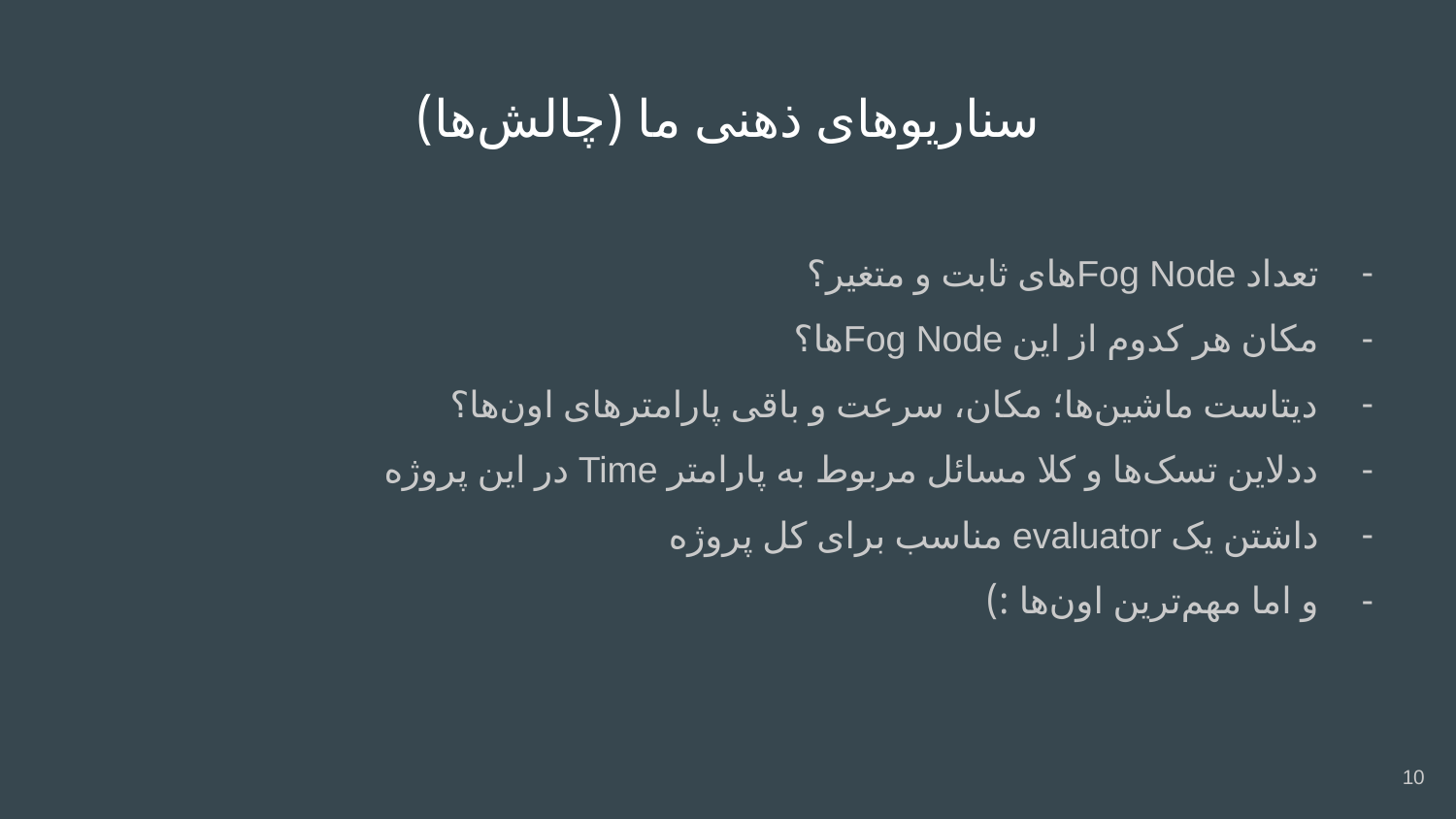

# سناریوهای ذهنی ما (چالش‌ها)
تعداد Fog Nodeهای ثابت و متغیر؟
مکان هر کدوم از این Fog Nodeها؟
دیتاست ماشین‌ها؛ مکان، سرعت و باقی پارامترهای اون‌ها؟
ددلاین تسک‌ها و کلا مسائل مربوط به پارامتر Time در این پروژه
داشتن یک evaluator مناسب برای کل پروژه
و اما مهم‌ترین اون‌ها :)

10